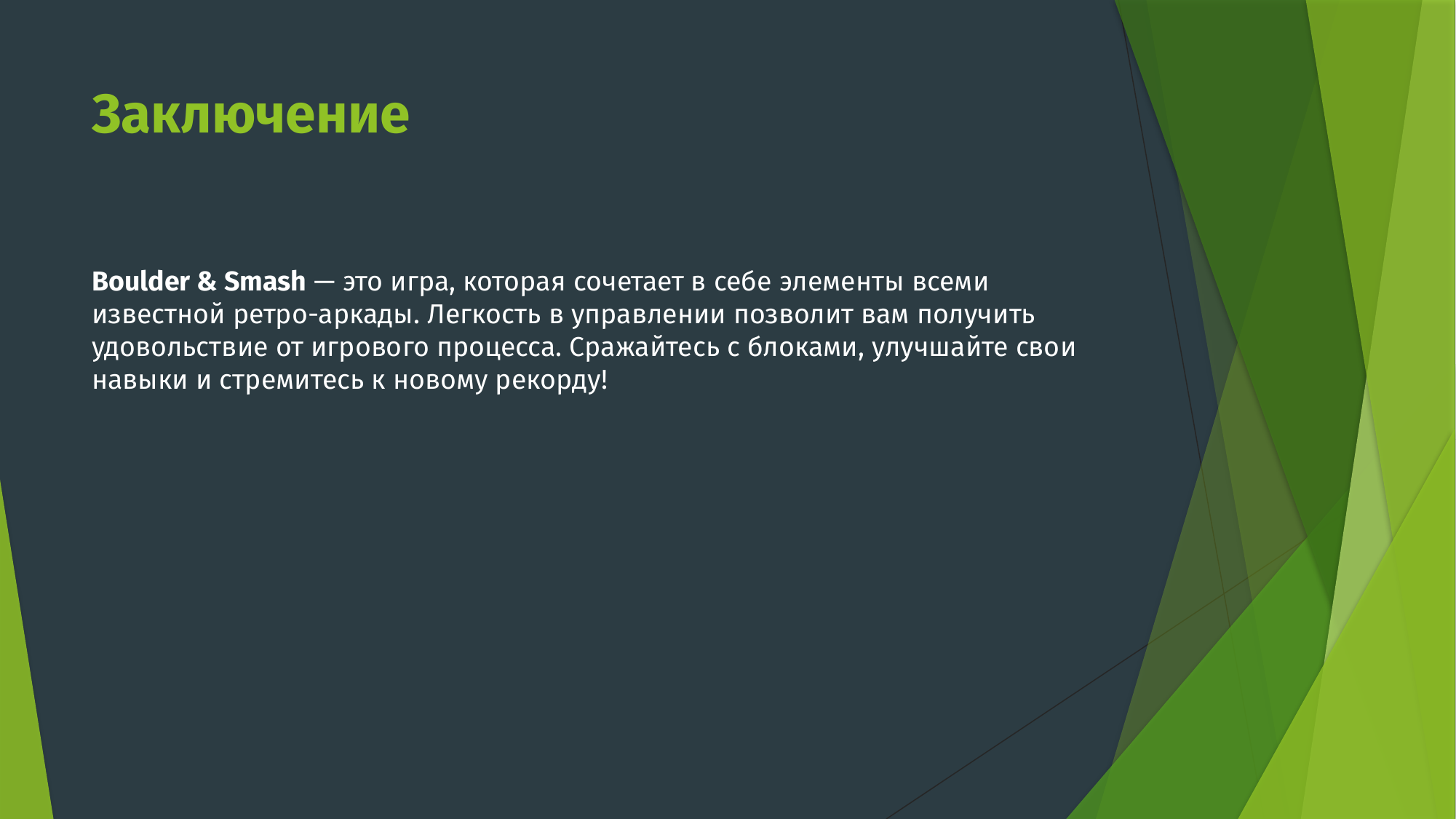

# Заключение
Boulder & Smash — это игра, которая сочетает в себе элементы всеми известной ретро-аркады. Легкость в управлении позволит вам получить удовольствие от игрового процесса. Сражайтесь с блоками, улучшайте свои навыки и стремитесь к новому рекорду!